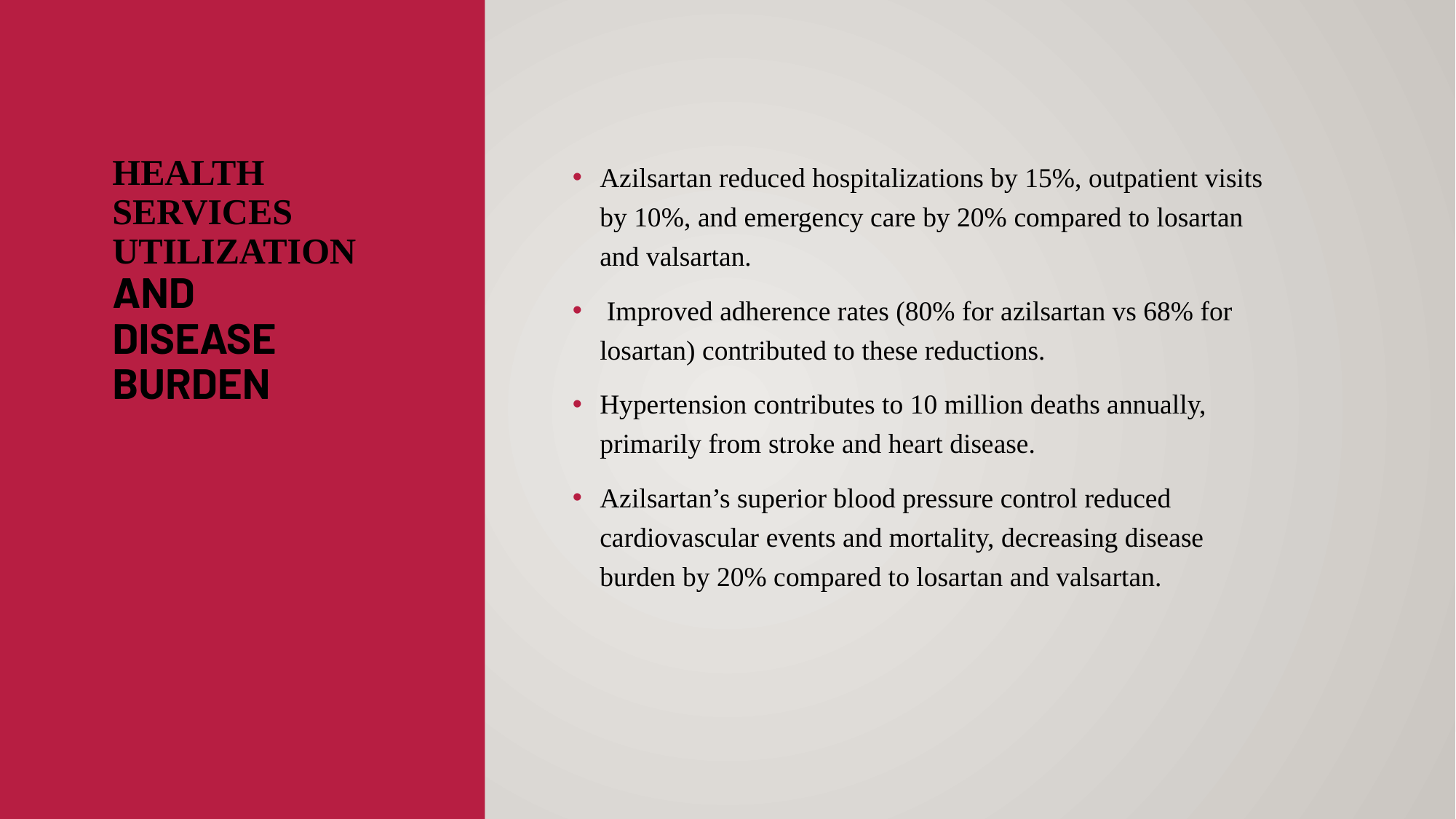

5
# Health Services Utilization and Disease Burden
Azilsartan reduced hospitalizations by 15%, outpatient visits by 10%, and emergency care by 20% compared to losartan and valsartan.
 Improved adherence rates (80% for azilsartan vs 68% for losartan) contributed to these reductions.
Hypertension contributes to 10 million deaths annually, primarily from stroke and heart disease.
Azilsartan’s superior blood pressure control reduced cardiovascular events and mortality, decreasing disease burden by 20% compared to losartan and valsartan.